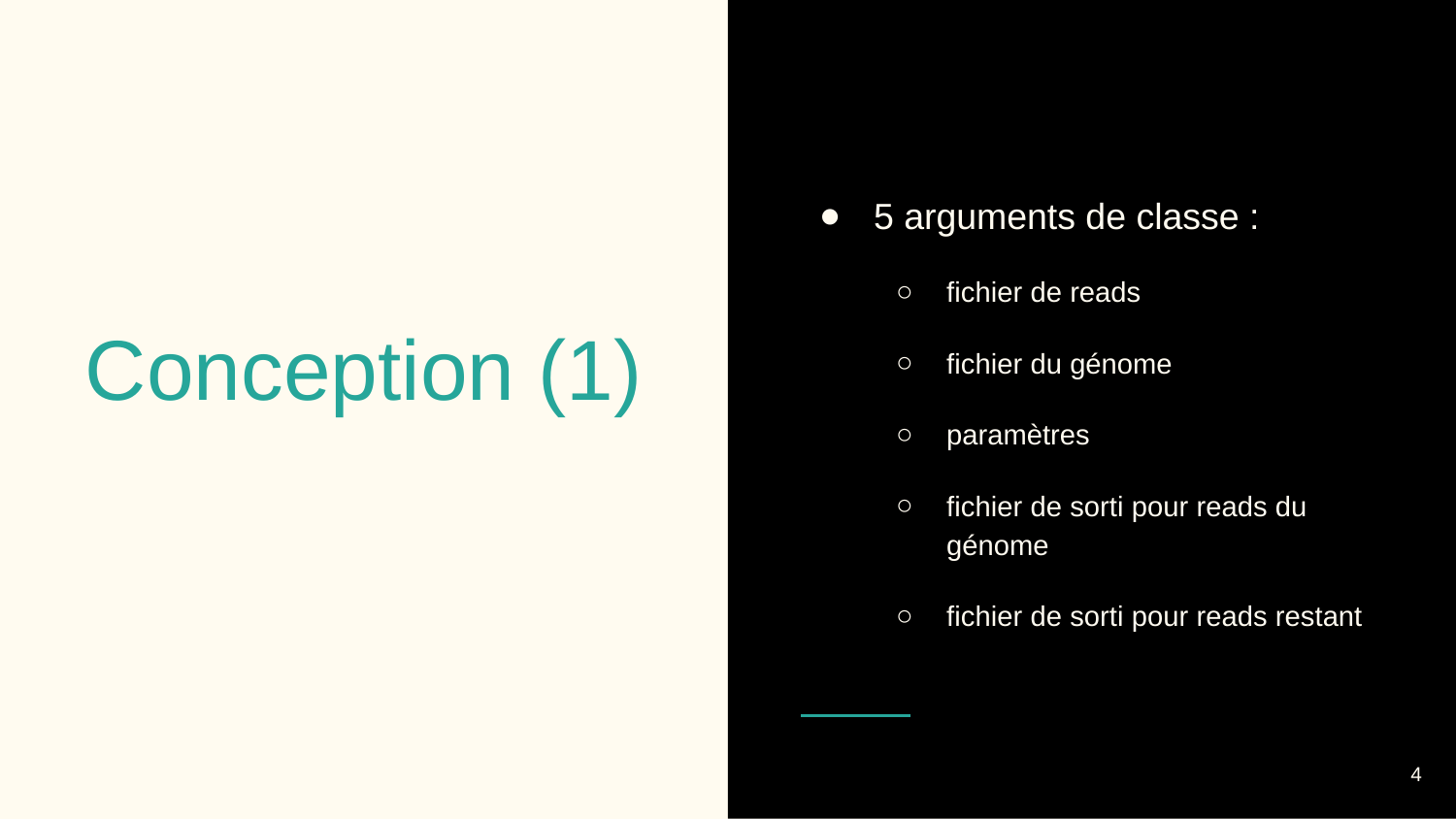

5 arguments de classe :
fichier de reads
fichier du génome
paramètres
fichier de sorti pour reads du génome
fichier de sorti pour reads restant
# Conception (1)
4